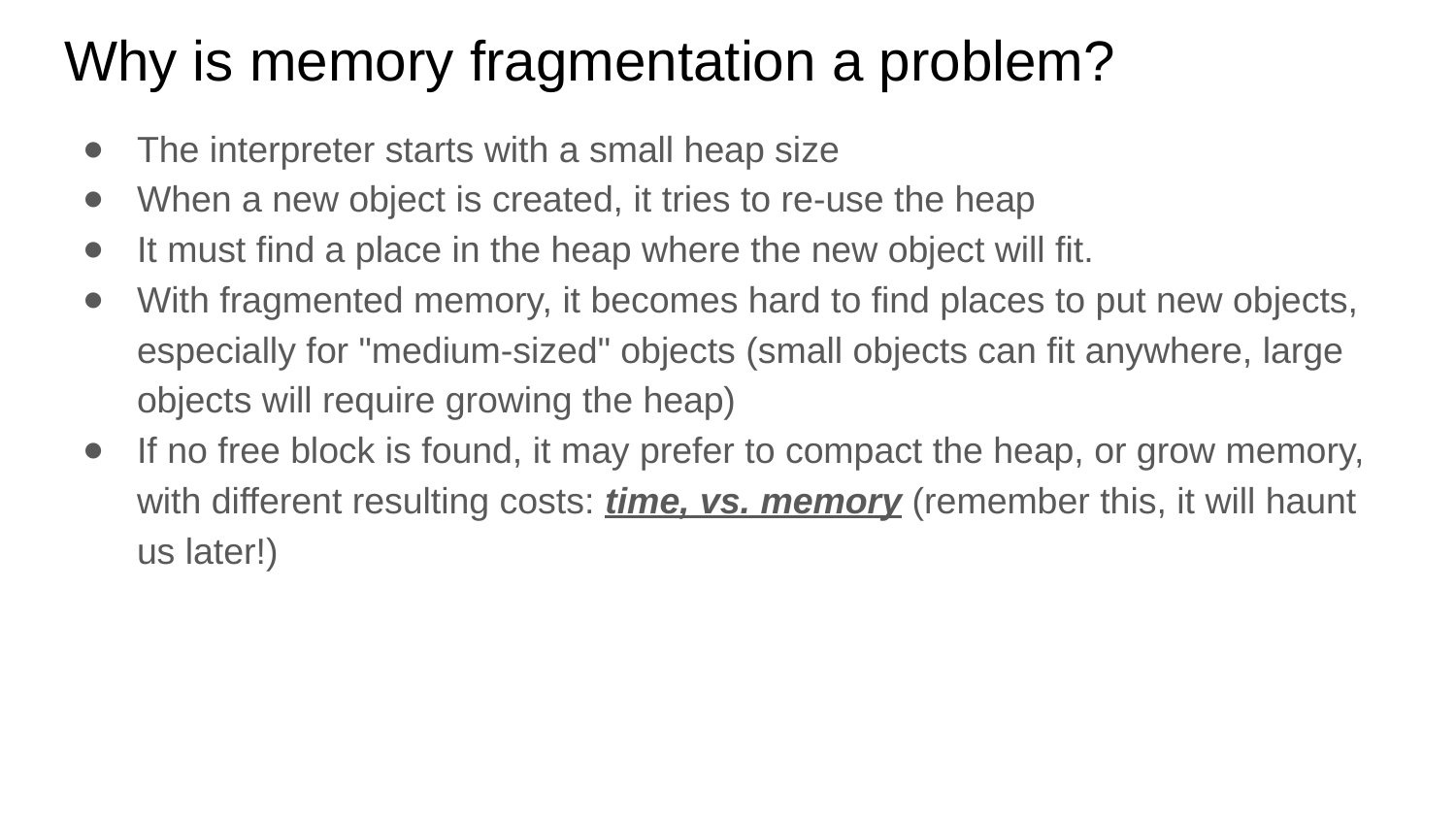

# Why is memory fragmentation a problem?
The interpreter starts with a small heap size
When a new object is created, it tries to re-use the heap
It must find a place in the heap where the new object will fit.
With fragmented memory, it becomes hard to find places to put new objects, especially for "medium-sized" objects (small objects can fit anywhere, large objects will require growing the heap)
If no free block is found, it may prefer to compact the heap, or grow memory, with different resulting costs: time, vs. memory (remember this, it will haunt us later!)